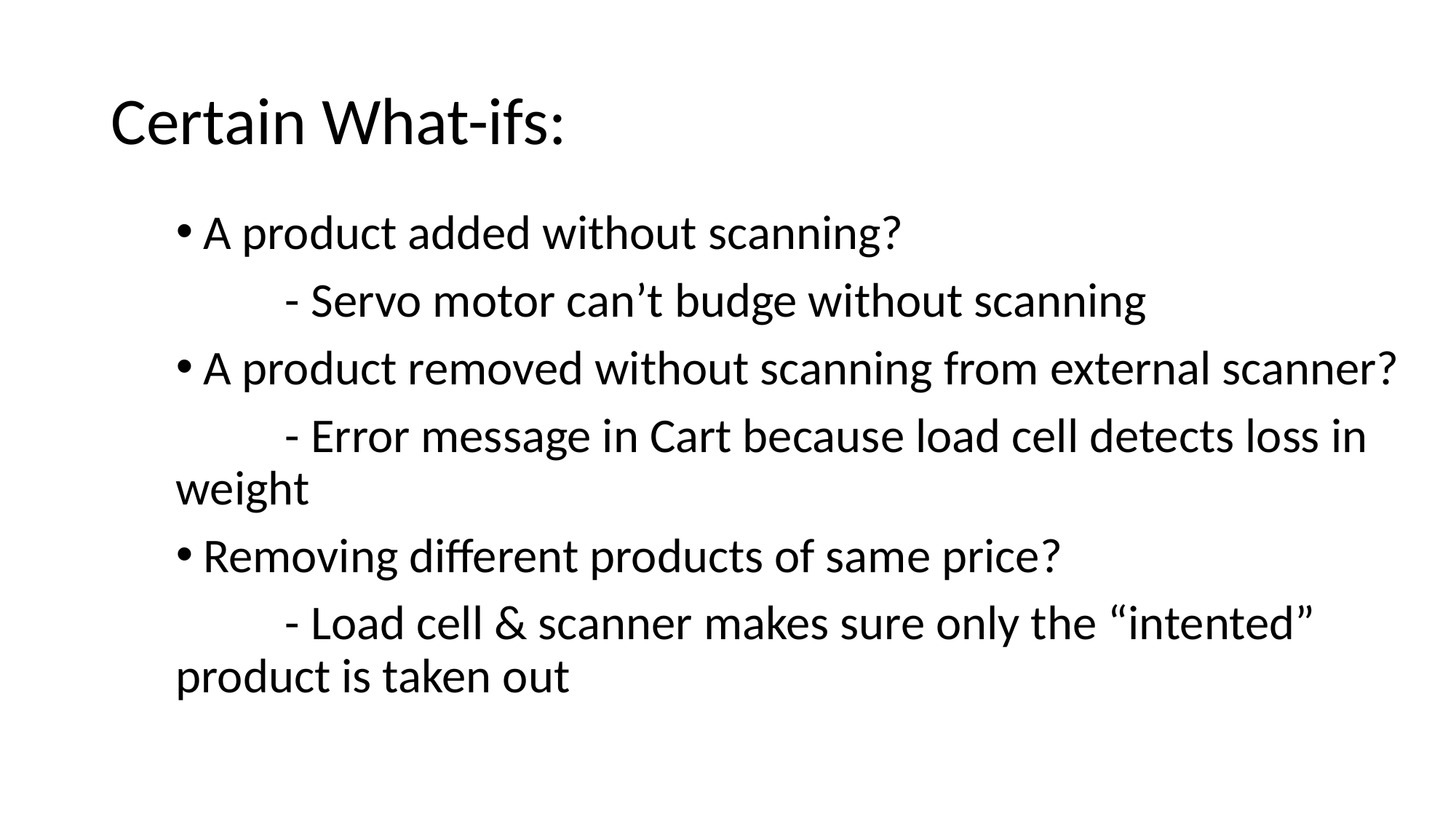

# Certain What-ifs:
A product added without scanning?
	- Servo motor can’t budge without scanning
A product removed without scanning from external scanner?
	- Error message in Cart because load cell detects loss in weight
Removing different products of same price?
	- Load cell & scanner makes sure only the “intented” product is taken out